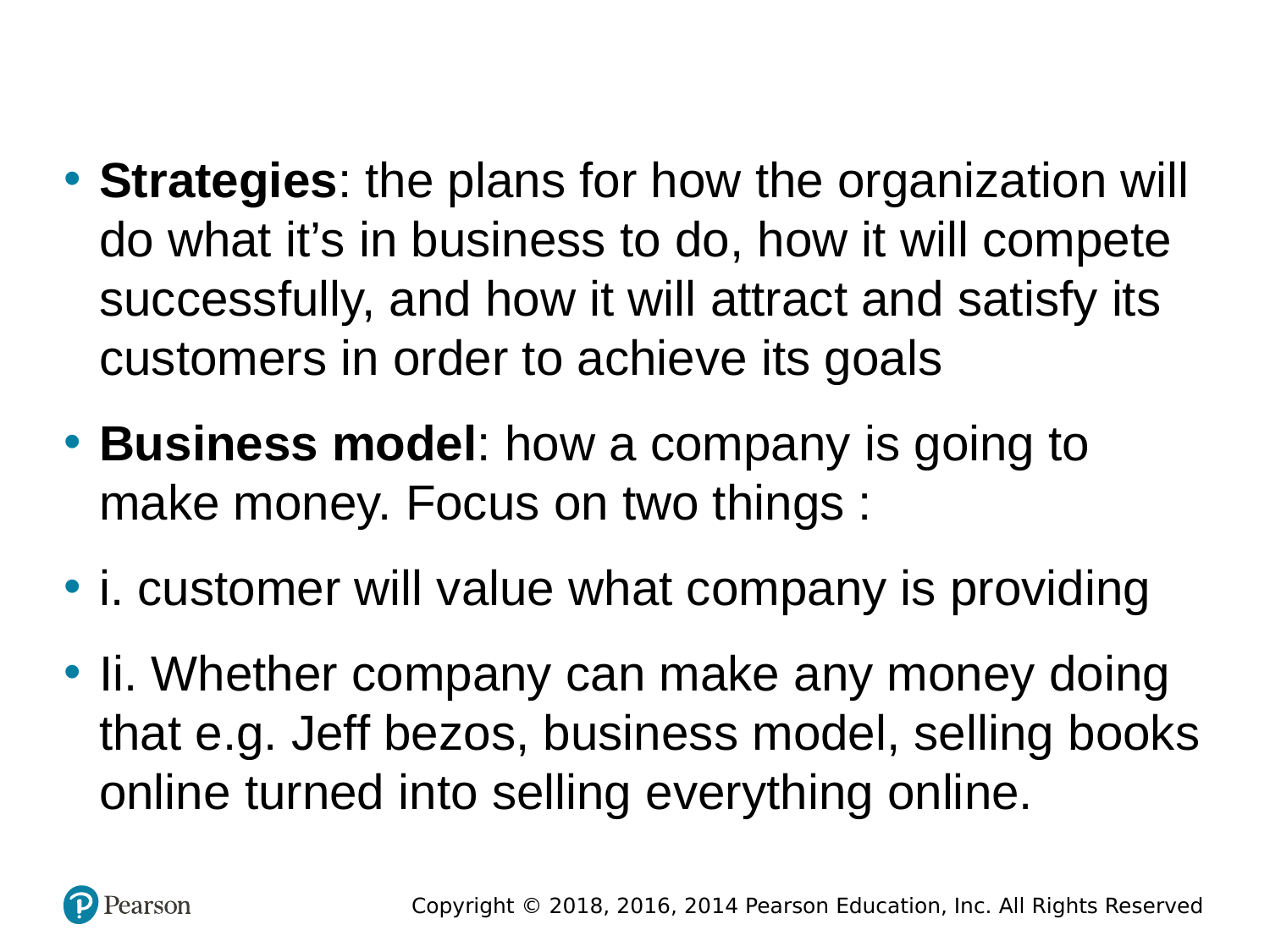

Strategies: the plans for how the organization will do what it’s in business to do, how it will compete successfully, and how it will attract and satisfy its customers in order to achieve its goals
Business model: how a company is going to make money. Focus on two things :
i. customer will value what company is providing
Ii. Whether company can make any money doing that e.g. Jeff bezos, business model, selling books online turned into selling everything online.